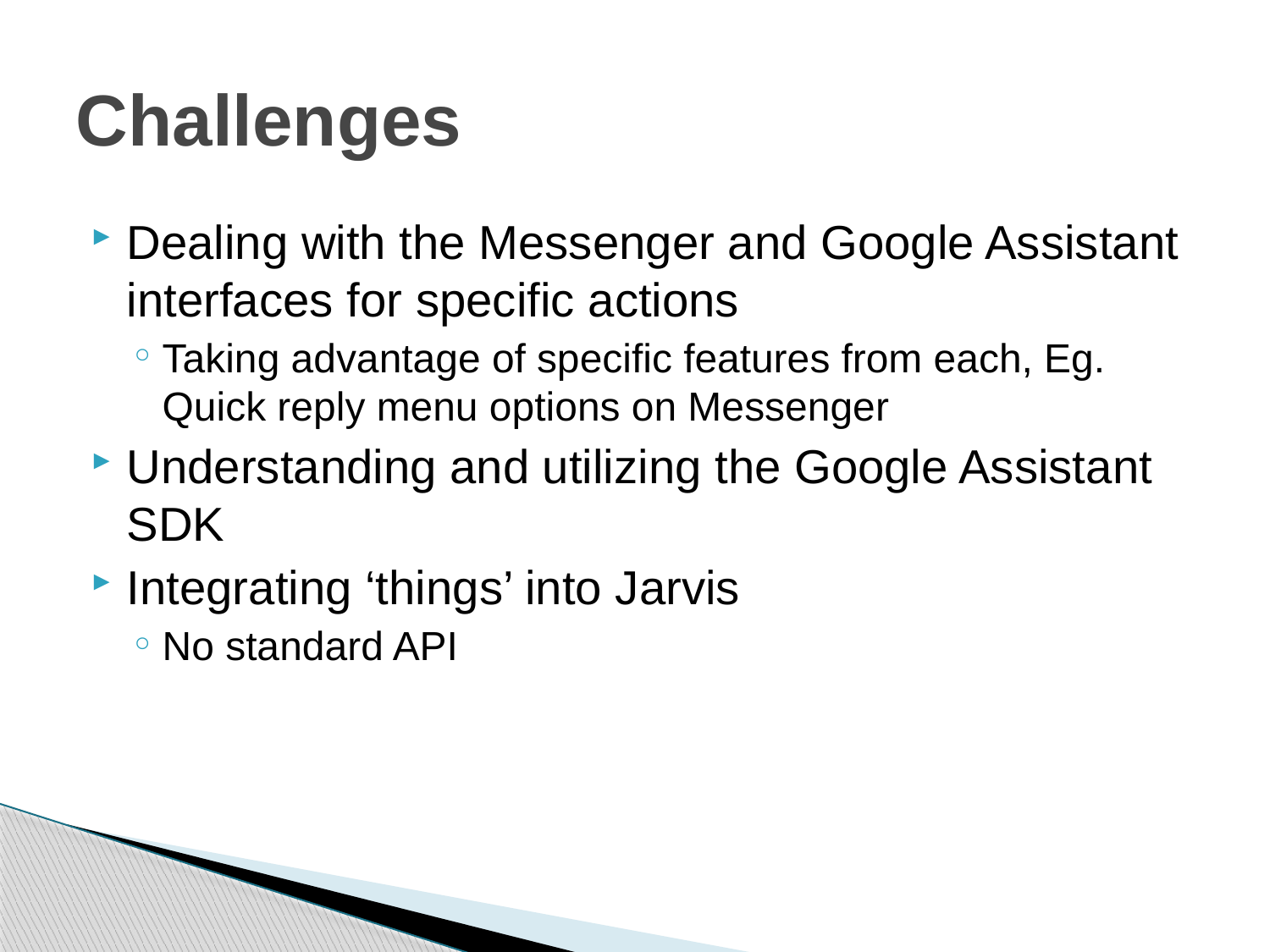

# Challenges
Dealing with the Messenger and Google Assistant interfaces for specific actions
Taking advantage of specific features from each, Eg. Quick reply menu options on Messenger
Understanding and utilizing the Google Assistant SDK
Integrating ‘things’ into Jarvis
No standard API